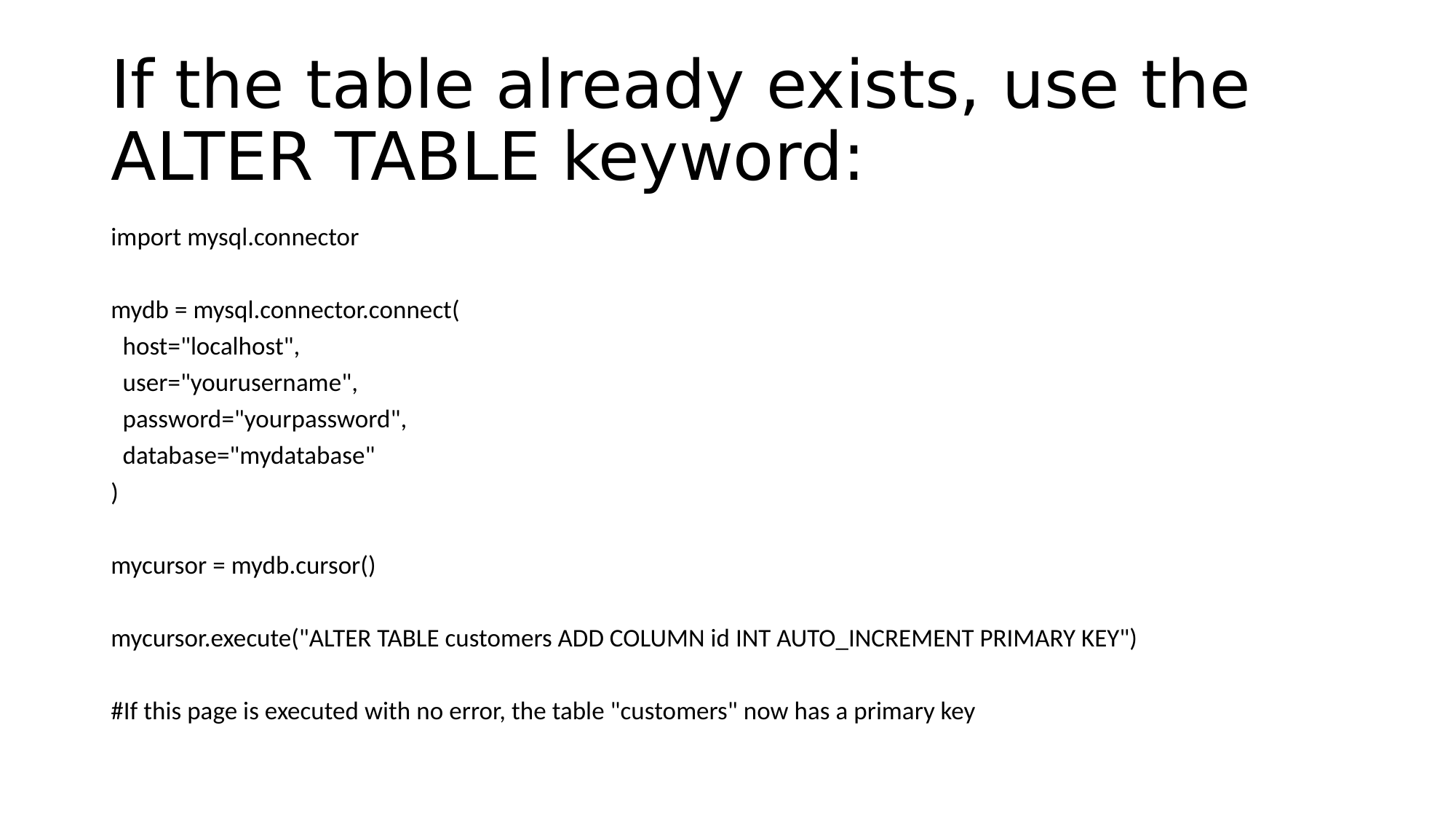

# If the table already exists, use the ALTER TABLE keyword:
import mysql.connector

mydb = mysql.connector.connect(
  host="localhost",
  user="yourusername",
  password="yourpassword",
  database="mydatabase"
)

mycursor = mydb.cursor()

mycursor.execute("ALTER TABLE customers ADD COLUMN id INT AUTO_INCREMENT PRIMARY KEY")

#If this page is executed with no error, the table "customers" now has a primary key